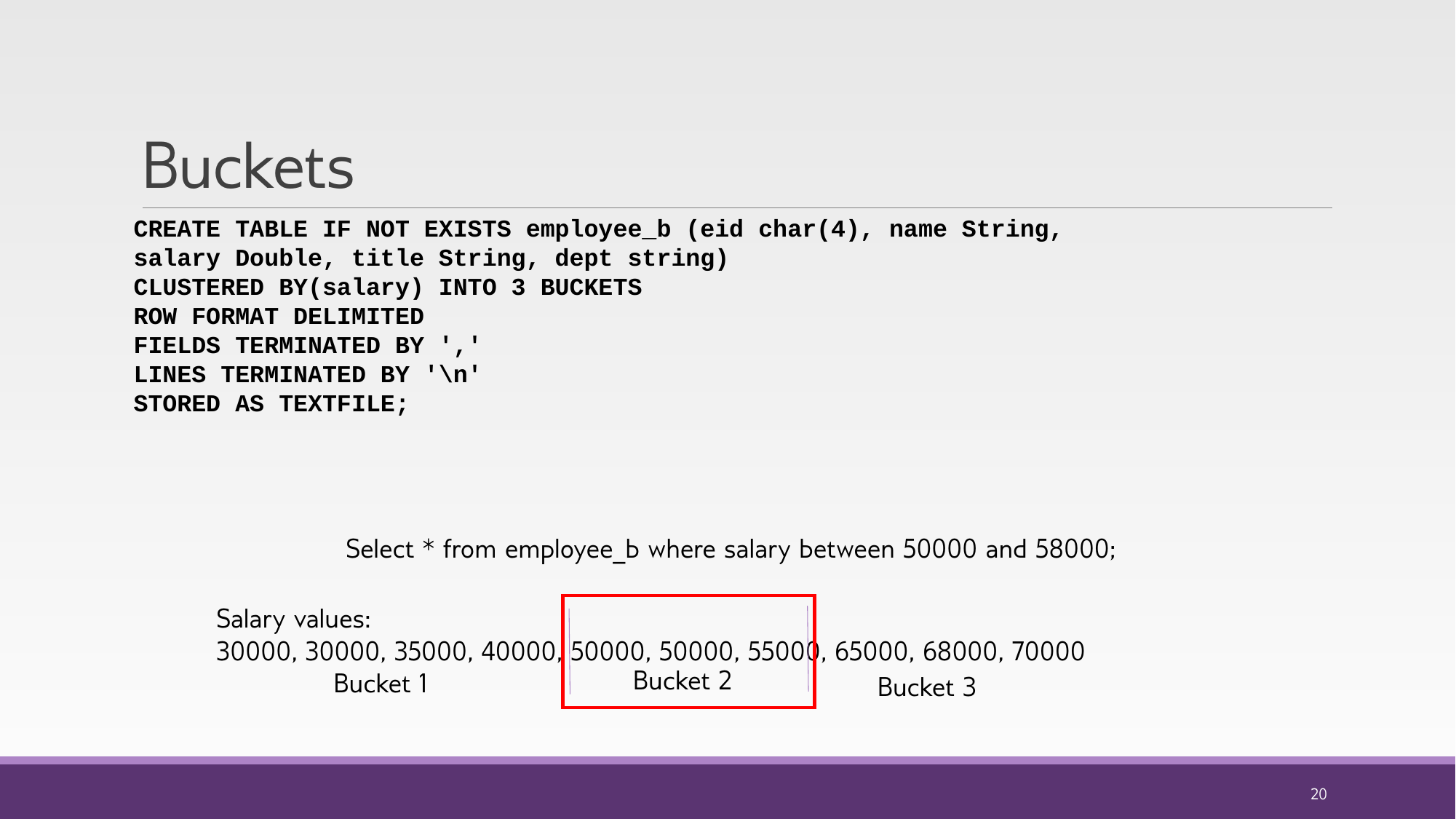

# Buckets
CREATE TABLE IF NOT EXISTS employee_b (eid char(4), name String,
salary Double, title String, dept string)
CLUSTERED BY(salary) INTO 3 BUCKETS
ROW FORMAT DELIMITED
FIELDS TERMINATED BY ','
LINES TERMINATED BY '\n'
STORED AS TEXTFILE;
Select * from employee_b where salary between 50000 and 58000;
Salary values:
30000, 30000, 35000, 40000, 50000, 50000, 55000, 65000, 68000, 70000

Bucket 2
Bucket 1
Bucket 3
20